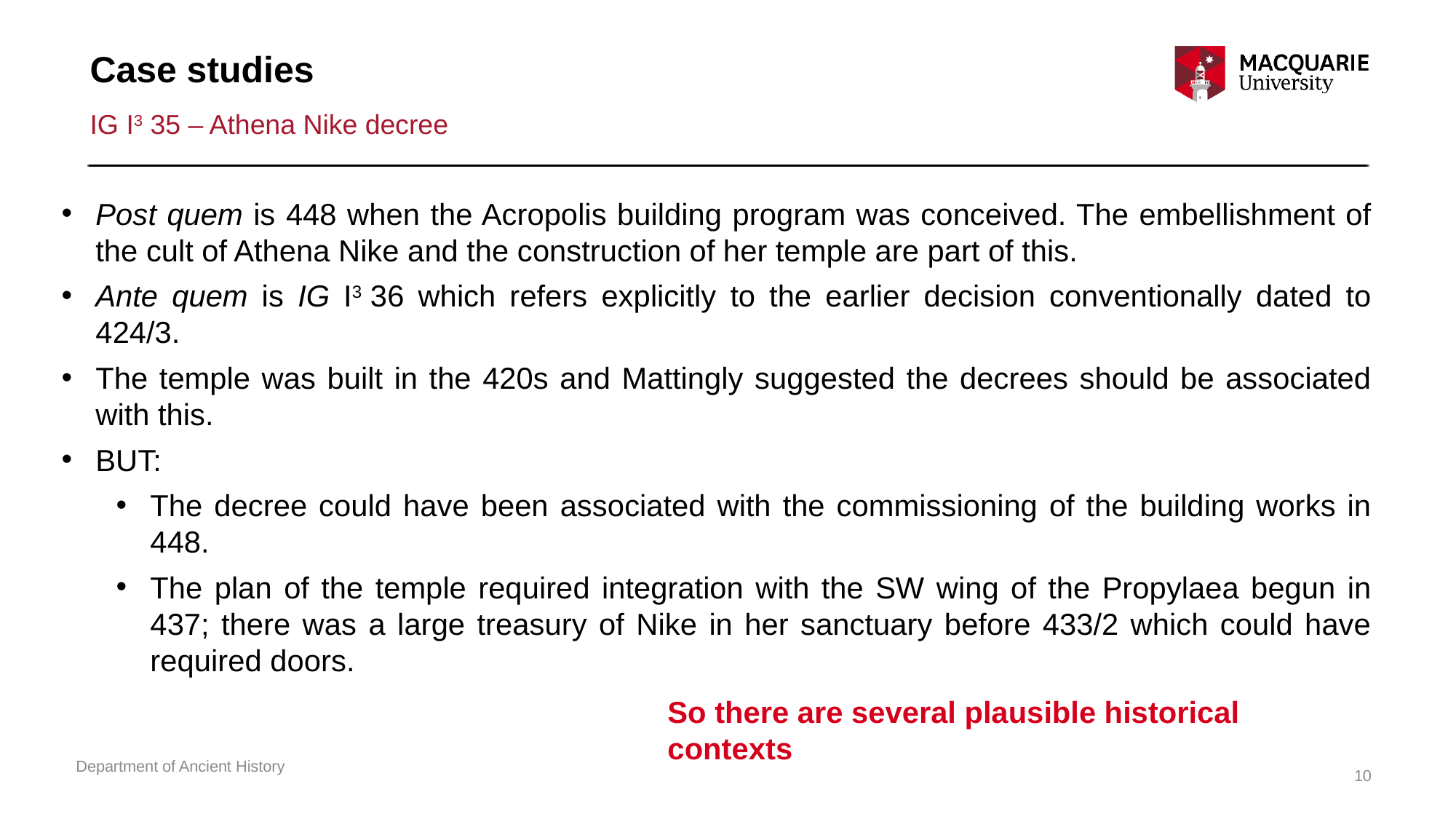

Case studies
IG I3 35 – Athena Nike decree
Post quem is 448 when the Acropolis building program was conceived. The embellishment of the cult of Athena Nike and the construction of her temple are part of this.
Ante quem is IG I3 36 which refers explicitly to the earlier decision conventionally dated to 424/3.
The temple was built in the 420s and Mattingly suggested the decrees should be associated with this.
BUT:
The decree could have been associated with the commissioning of the building works in 448.
The plan of the temple required integration with the SW wing of the Propylaea begun in 437; there was a large treasury of Nike in her sanctuary before 433/2 which could have required doors.
So there are several plausible historical contexts
Department of Ancient History

10